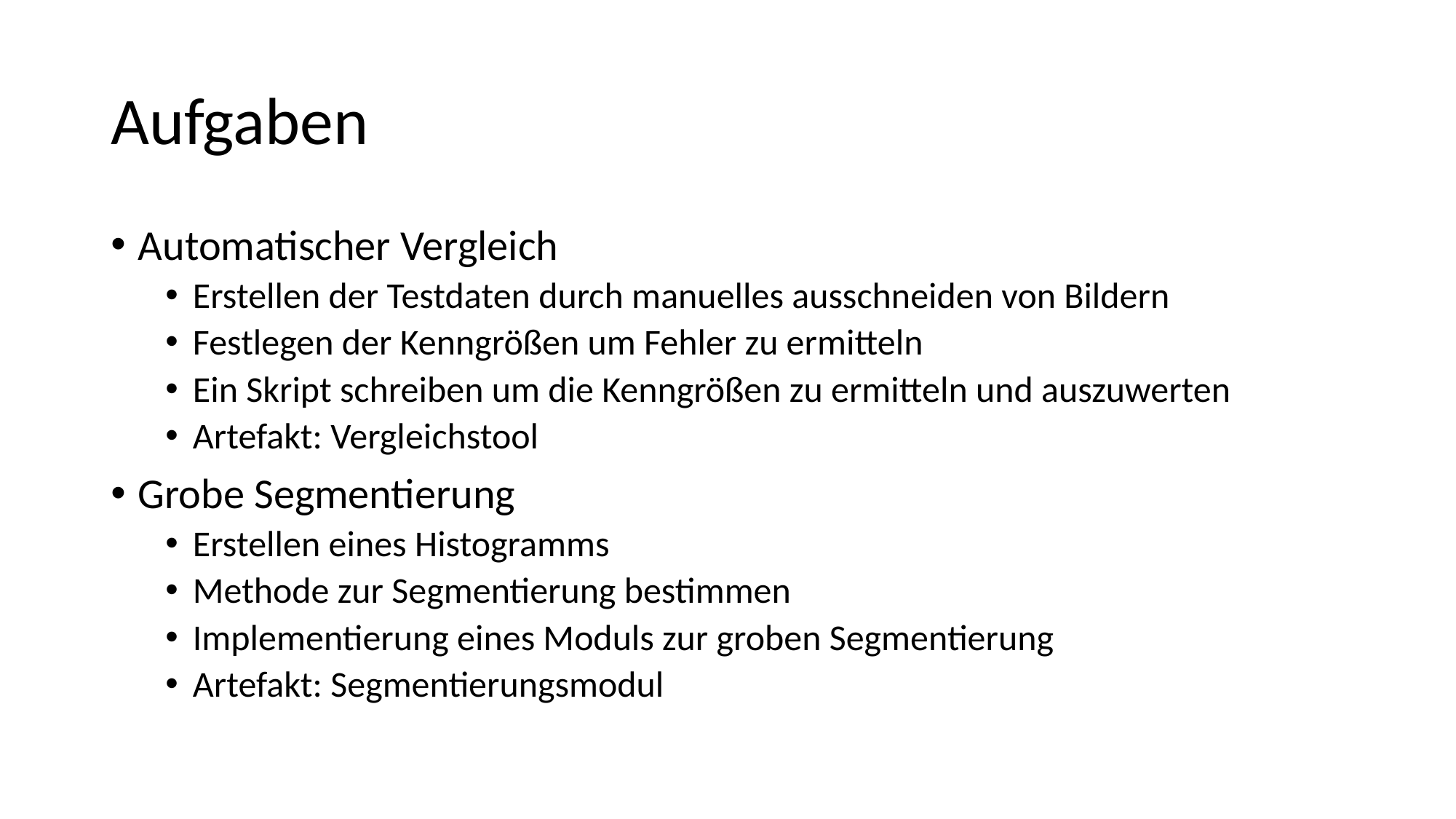

# Aufgaben
Automatischer Vergleich
Erstellen der Testdaten durch manuelles ausschneiden von Bildern
Festlegen der Kenngrößen um Fehler zu ermitteln
Ein Skript schreiben um die Kenngrößen zu ermitteln und auszuwerten
Artefakt: Vergleichstool
Grobe Segmentierung
Erstellen eines Histogramms
Methode zur Segmentierung bestimmen
Implementierung eines Moduls zur groben Segmentierung
Artefakt: Segmentierungsmodul